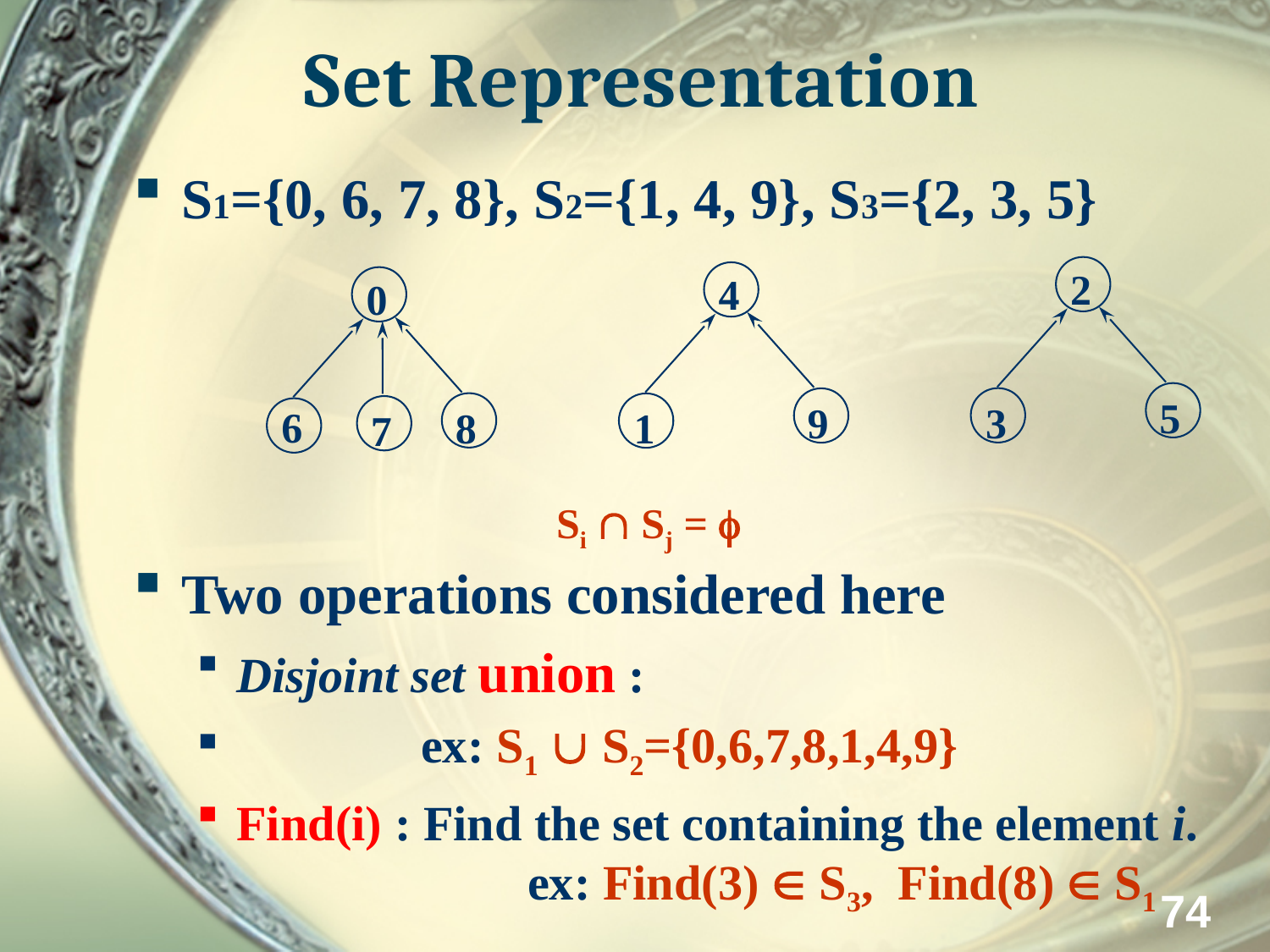

Set Representation
S1={0, 6, 7, 8}, S2={1, 4, 9}, S3={2, 3, 5}

Two operations considered here
Disjoint set union :
               ex: S1 ∪ S2={0,6,7,8,1,4,9}
Find(i) : Find the set containing the element i.
		   ex: Find(3) ∈ S3,  Find(8) ∈ S1
2

4

0

5

3
9

6
8
1

7

Si ∩ Sj = φ
74